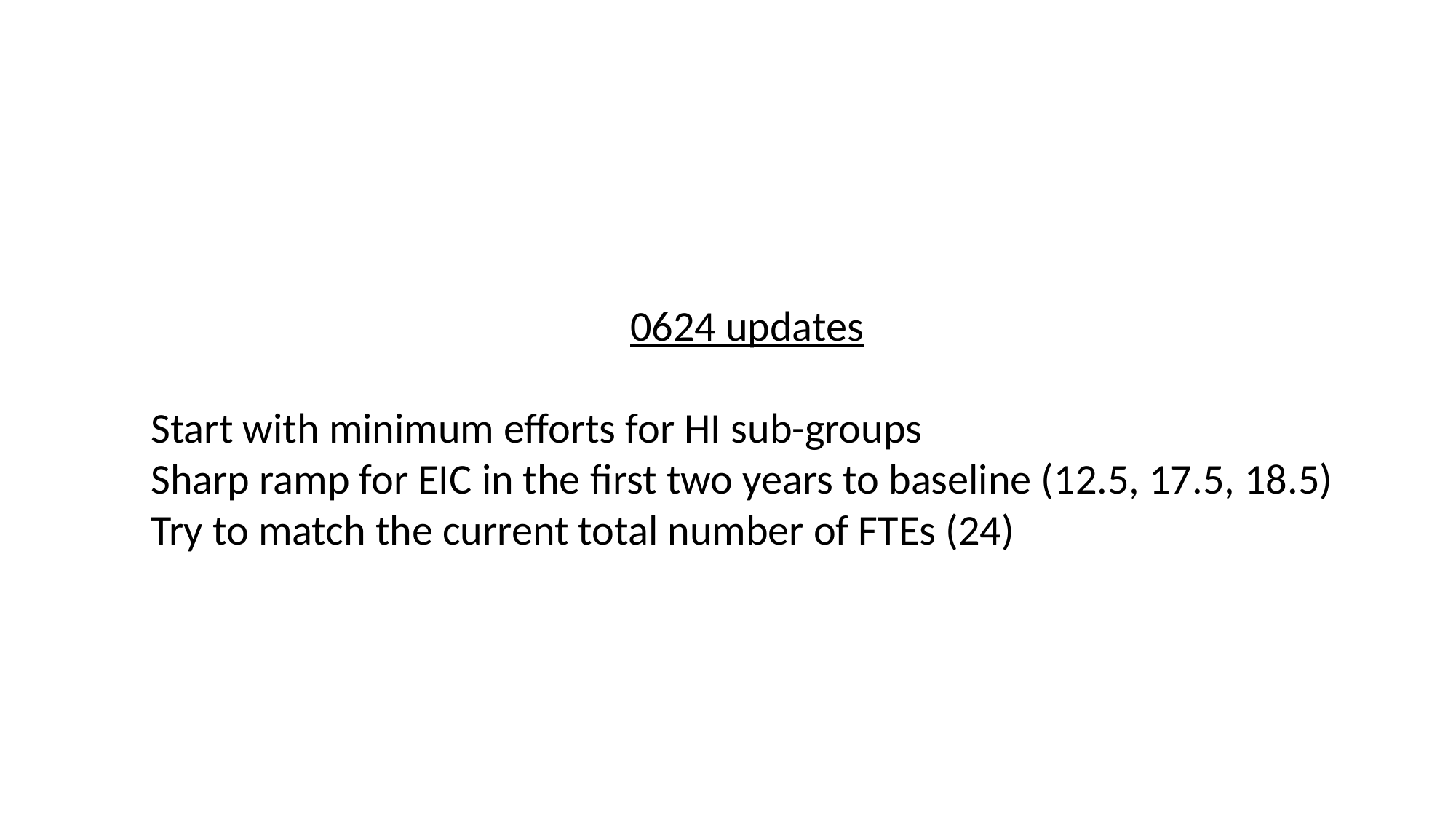

0624 updates

Start with minimum efforts for HI sub-groups
Sharp ramp for EIC in the first two years to baseline (12.5, 17.5, 18.5)
Try to match the current total number of FTEs (24)